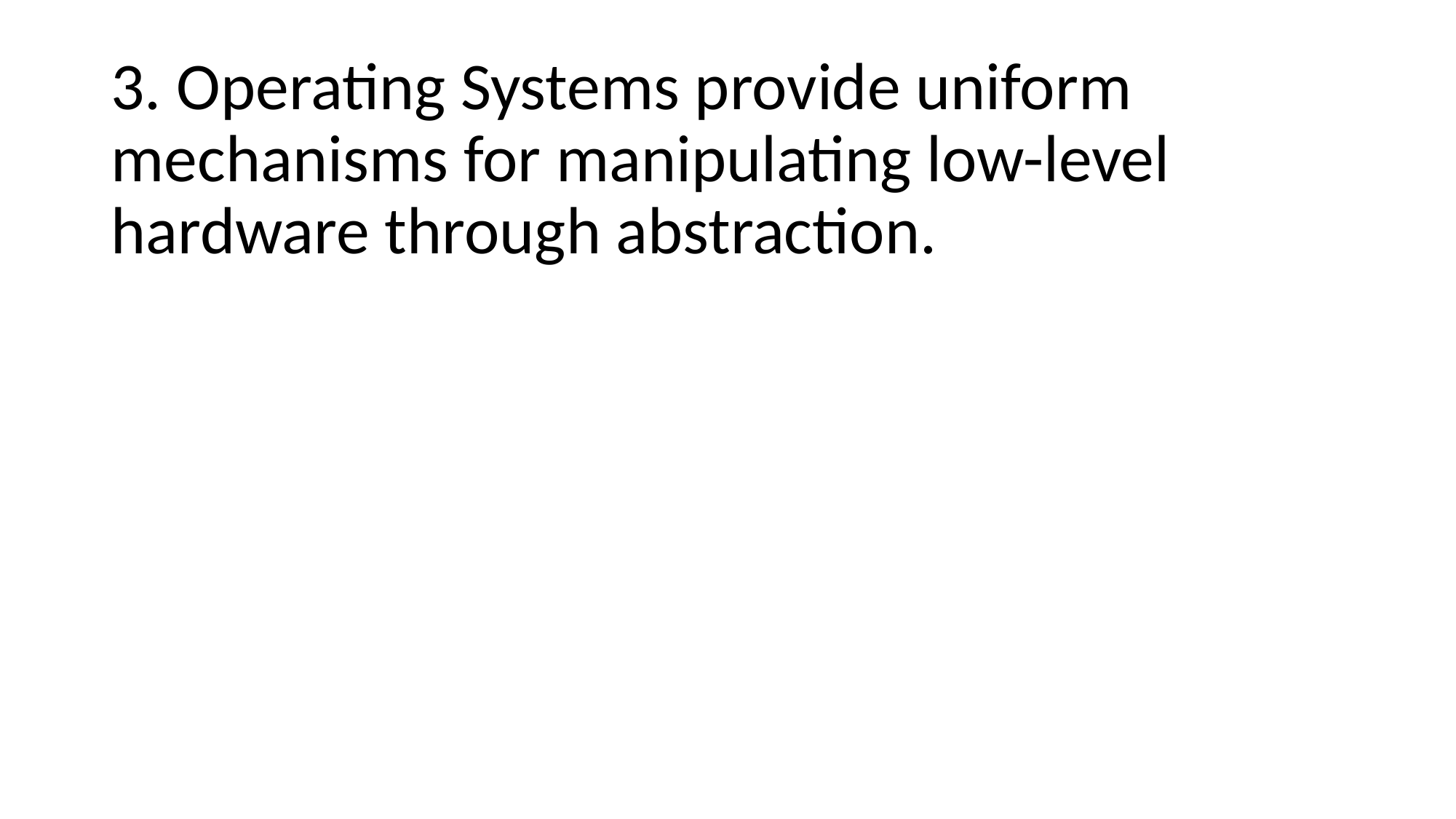

# 3. Operating Systems provide uniform mechanisms for manipulating low-level hardware through abstraction.